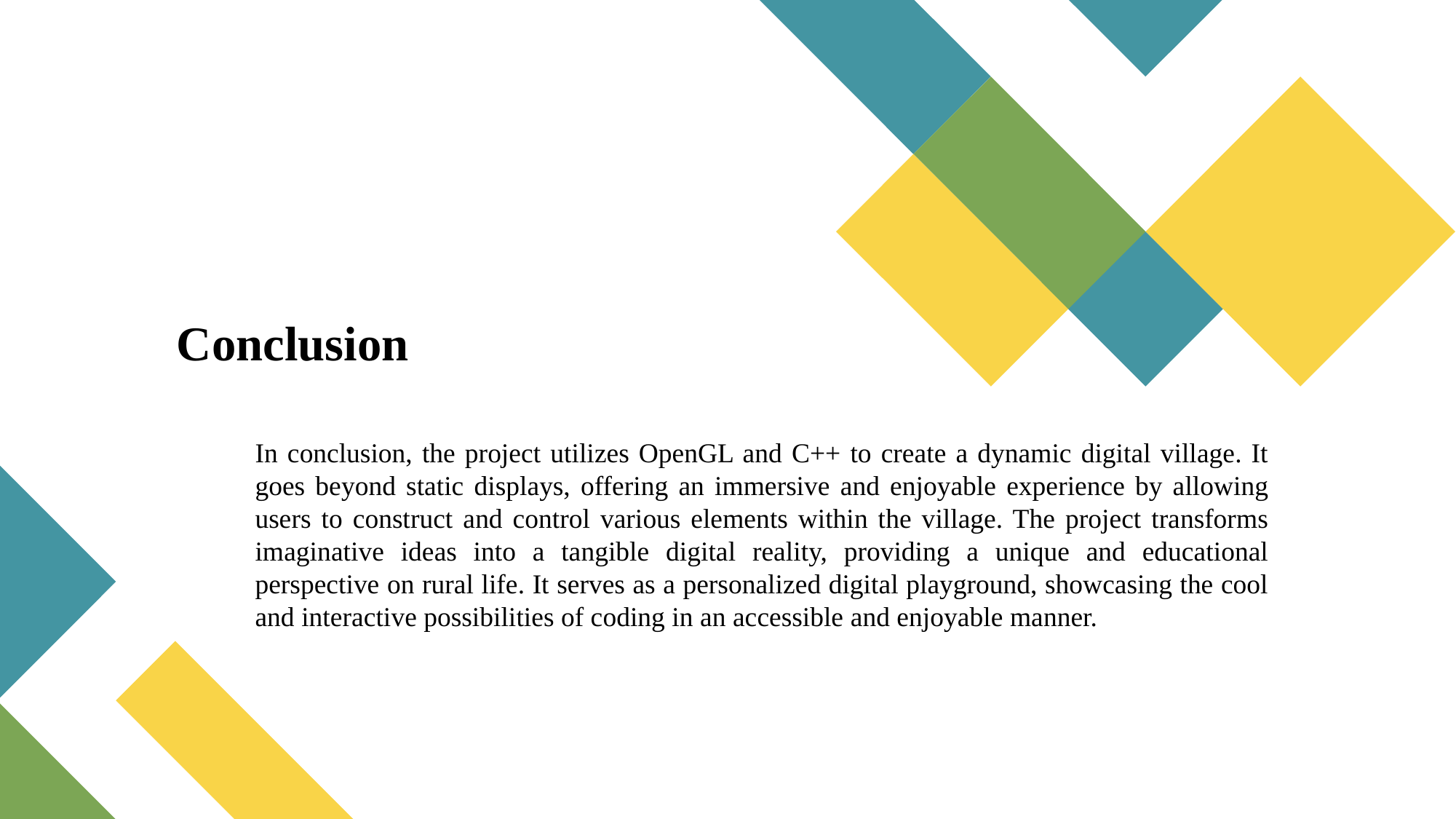

Conclusion
In conclusion, the project utilizes OpenGL and C++ to create a dynamic digital village. It goes beyond static displays, offering an immersive and enjoyable experience by allowing users to construct and control various elements within the village. The project transforms imaginative ideas into a tangible digital reality, providing a unique and educational perspective on rural life. It serves as a personalized digital playground, showcasing the cool and interactive possibilities of coding in an accessible and enjoyable manner.